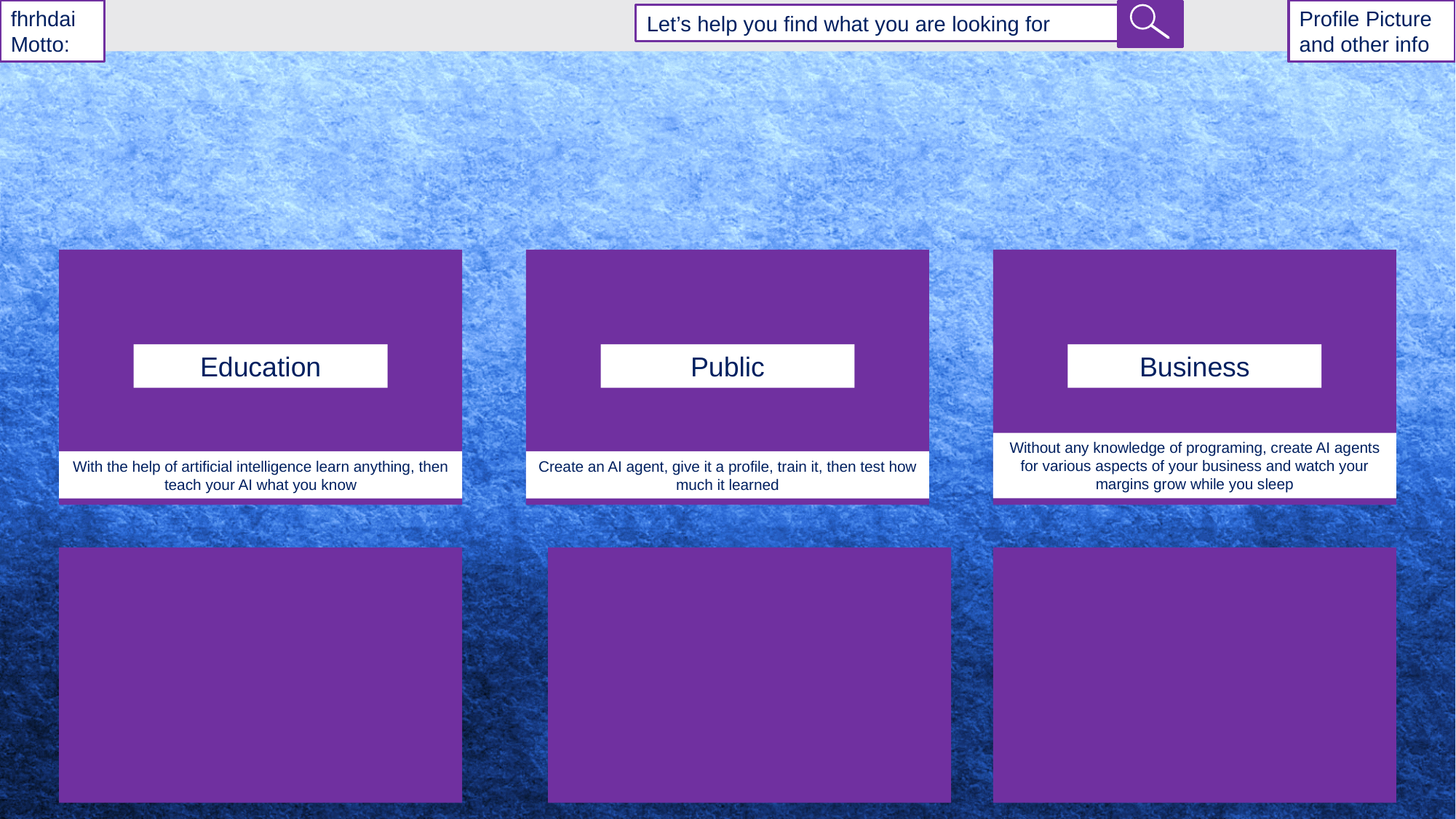

fhrhdai
Motto:

Profile Picture and other info

Let’s help you find what you are looking for

Education
Public
Business
Without any knowledge of programing, create AI agents for various aspects of your business and watch your margins grow while you sleep
With the help of artificial intelligence learn anything, then teach your AI what you know
Create an AI agent, give it a profile, train it, then test how much it learned